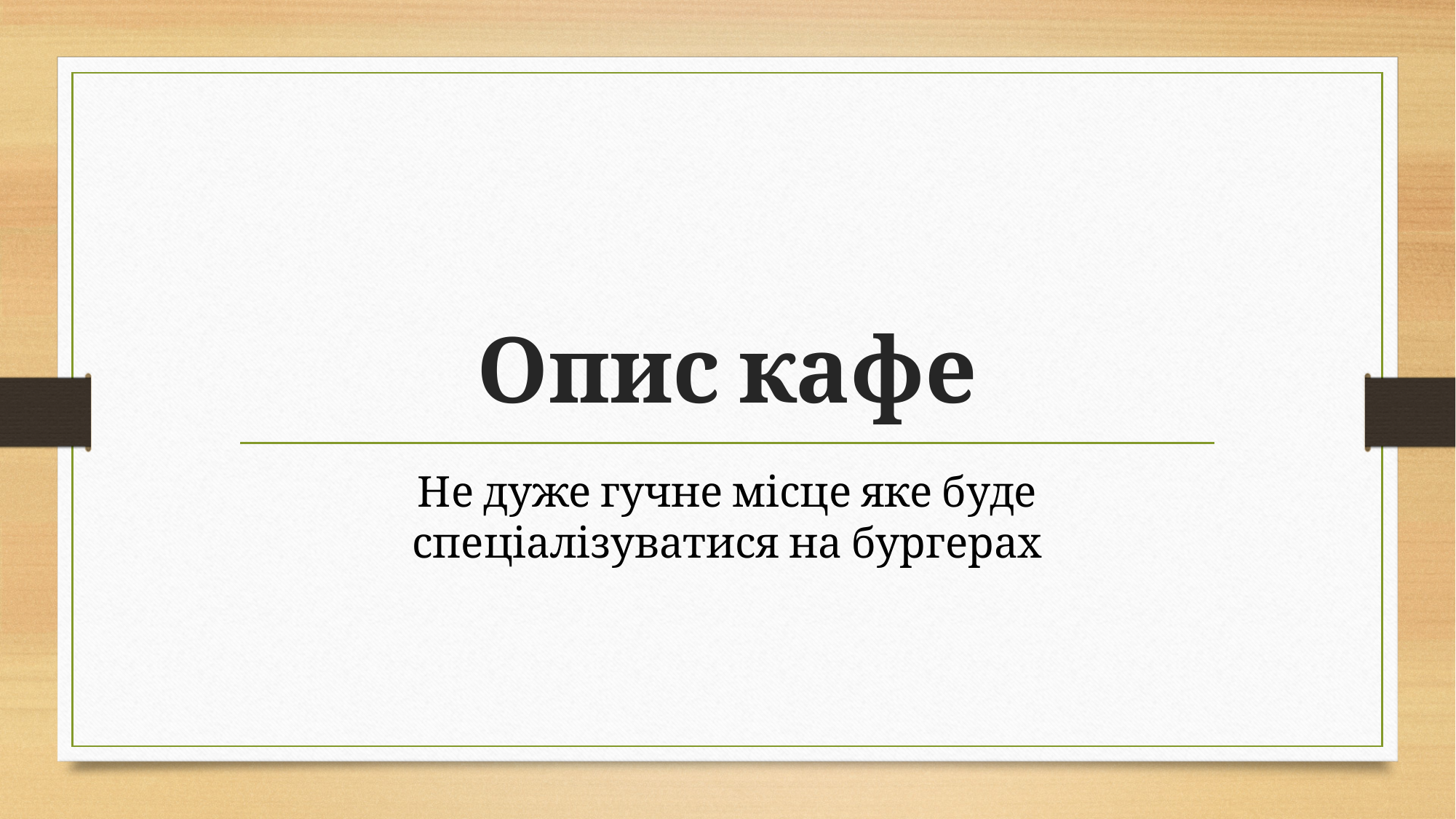

# Опис кафе
Не дуже гучне місце яке буде спеціалізуватися на бургерах